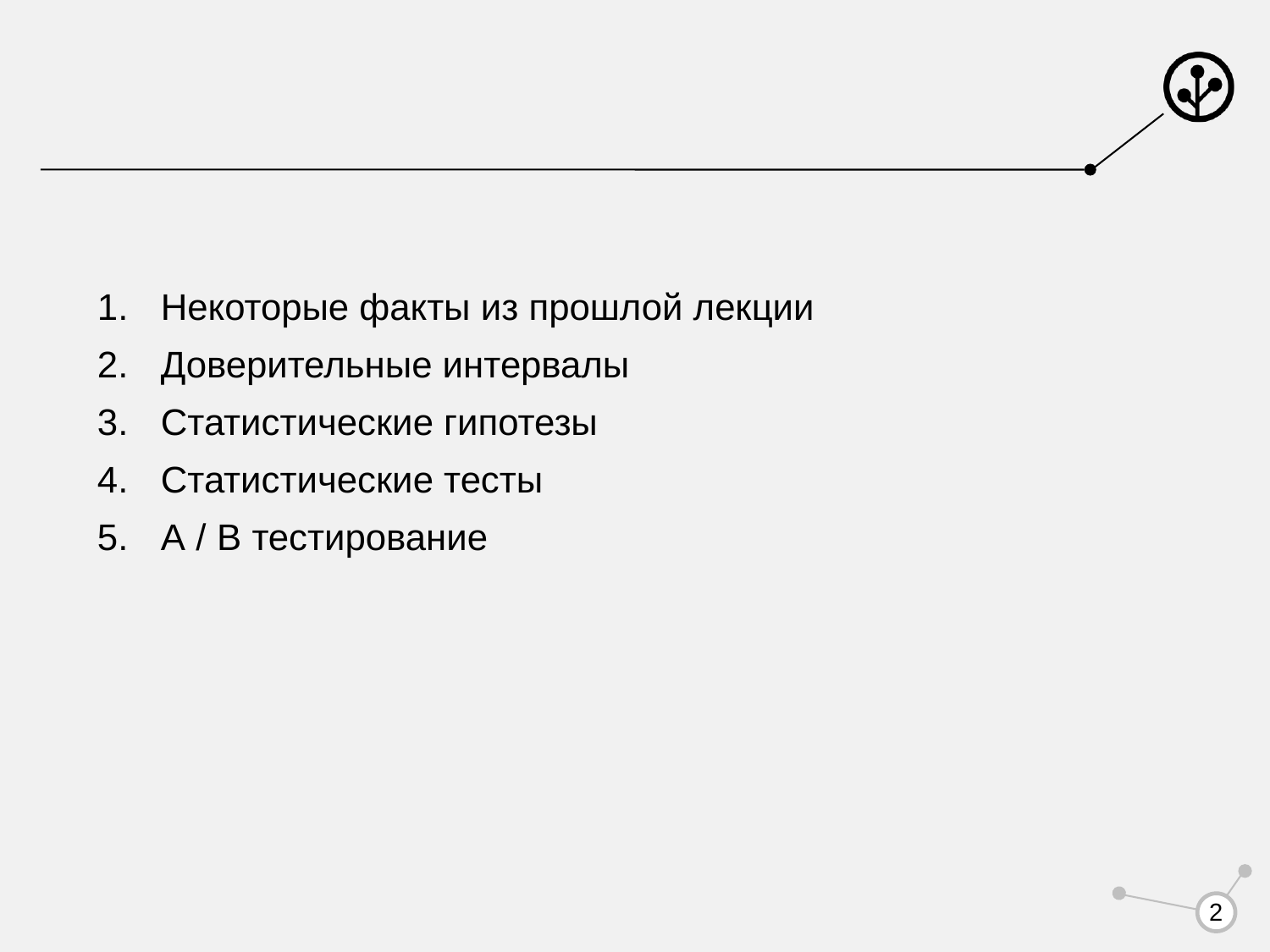

#

Некоторые факты из прошлой лекции
Доверительные интервалы
Статистические гипотезы
Статистические тесты
A / B тестирование

2